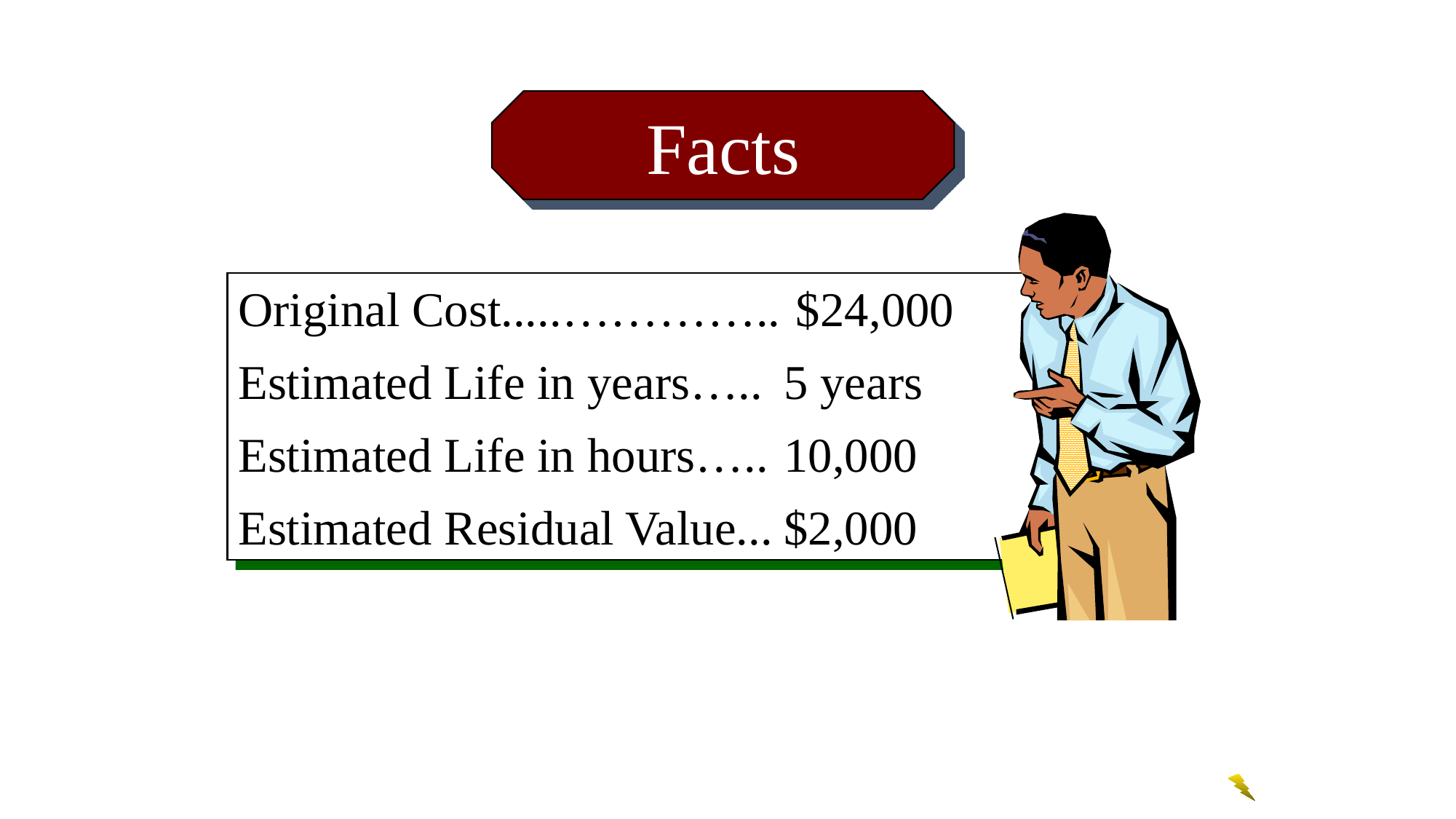

Facts

Original Cost.....…………..	 $24,000
Estimated Life in years…..	5 years
Estimated Life in hours….. 	10,000
Estimated Residual Value...	$2,000